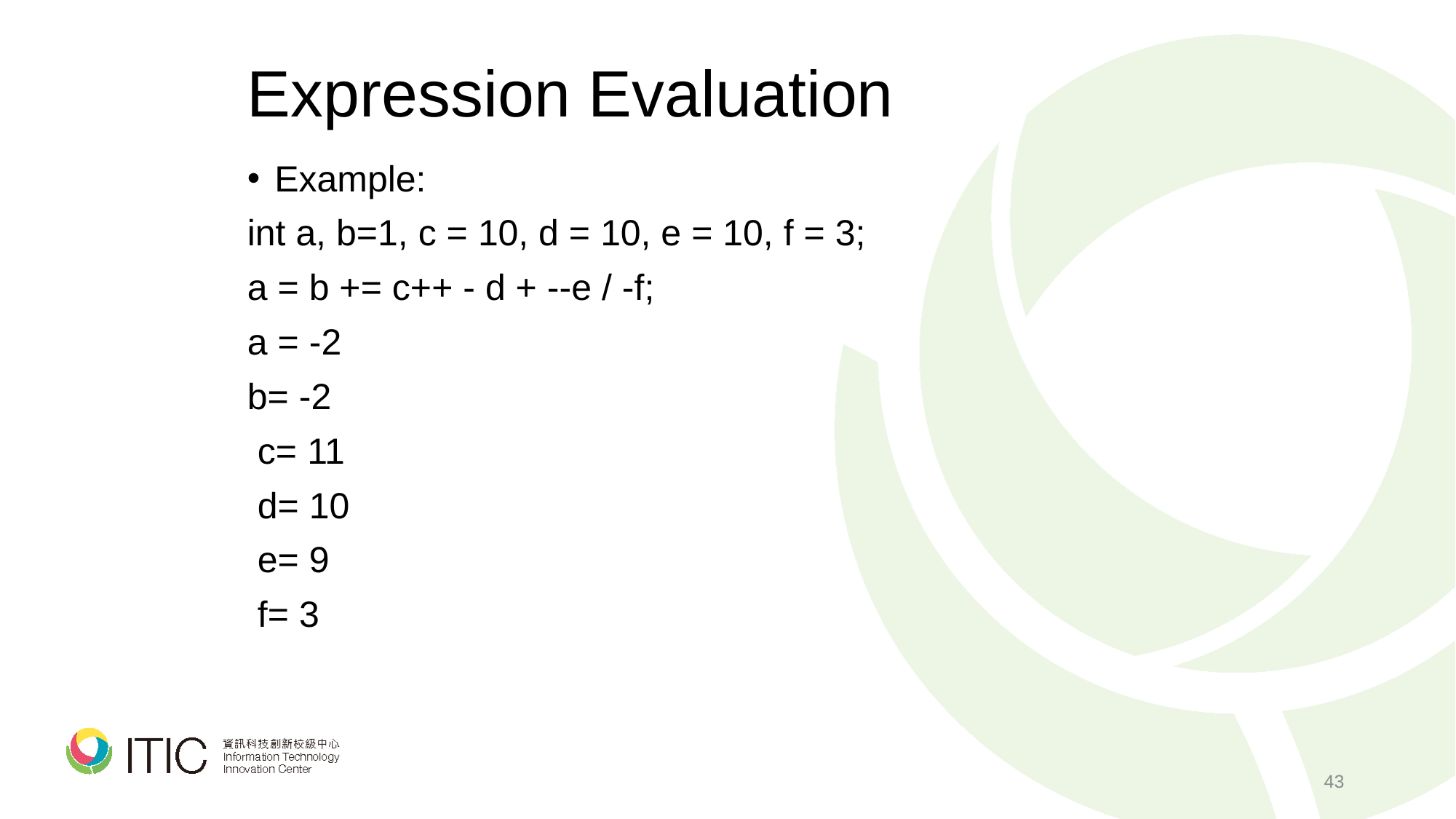

# Expression Evaluation
Example:
int a, b=1, c = 10, d = 10, e = 10, f = 3;
a = b += c++ - d + --e / -f;
a = -2
b= -2
 c= 11
 d= 10
 e= 9
 f= 3

43